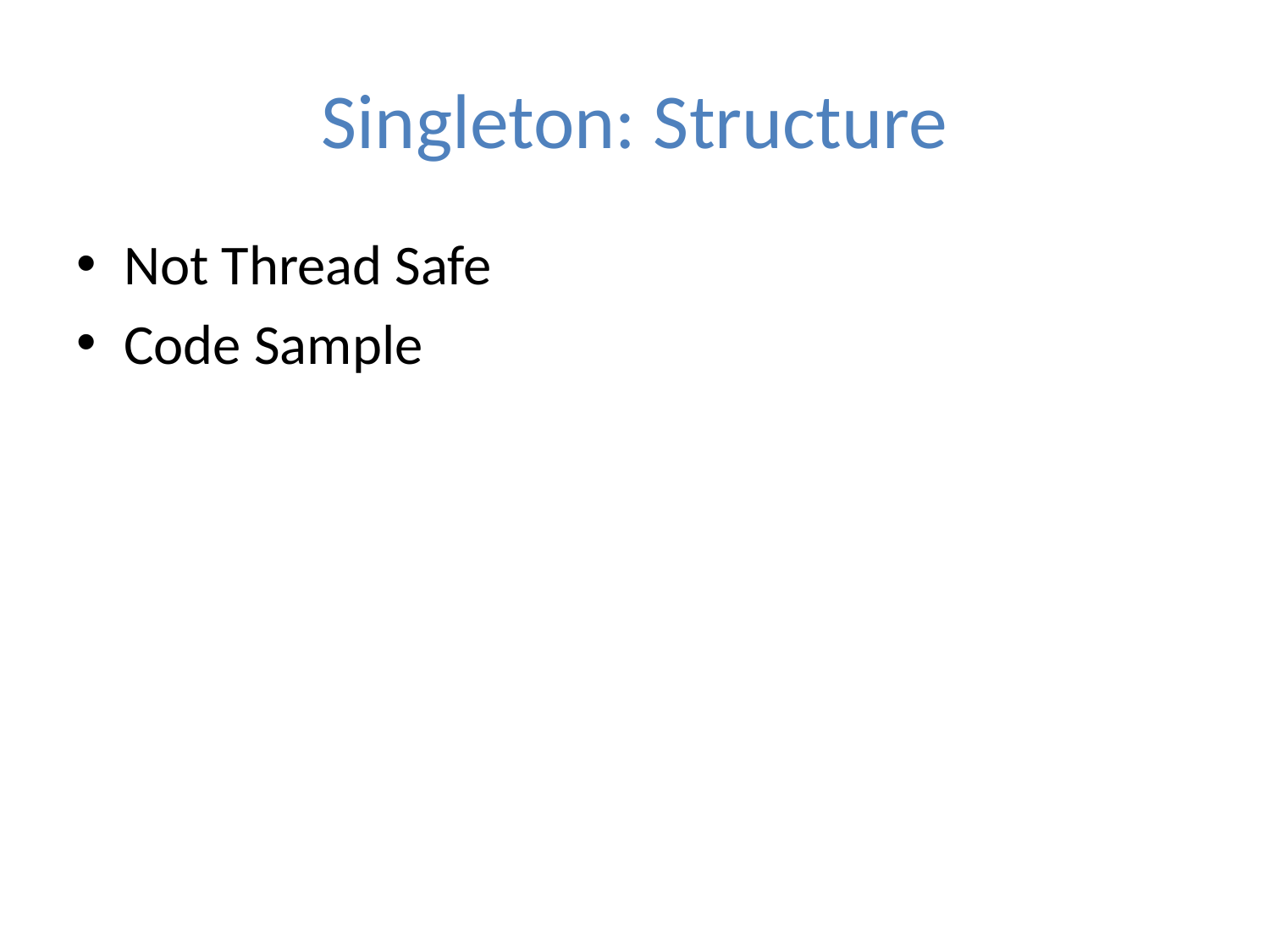

# Singleton: Structure
Not Thread Safe
Code Sample